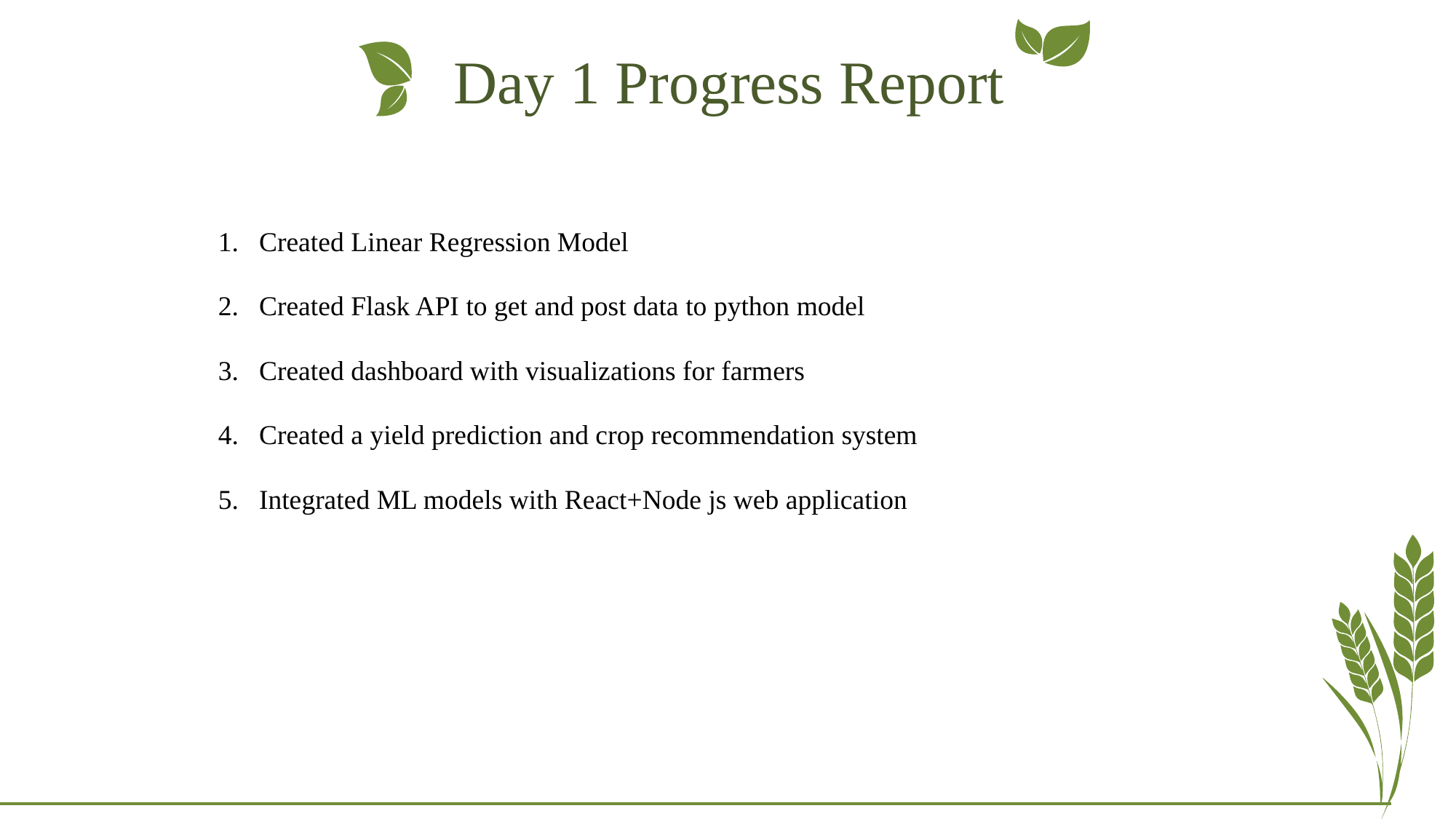

Day 1 Progress Report
Created Linear Regression Model
Created Flask API to get and post data to python model
Created dashboard with visualizations for farmers
Created a yield prediction and crop recommendation system
Integrated ML models with React+Node js web application